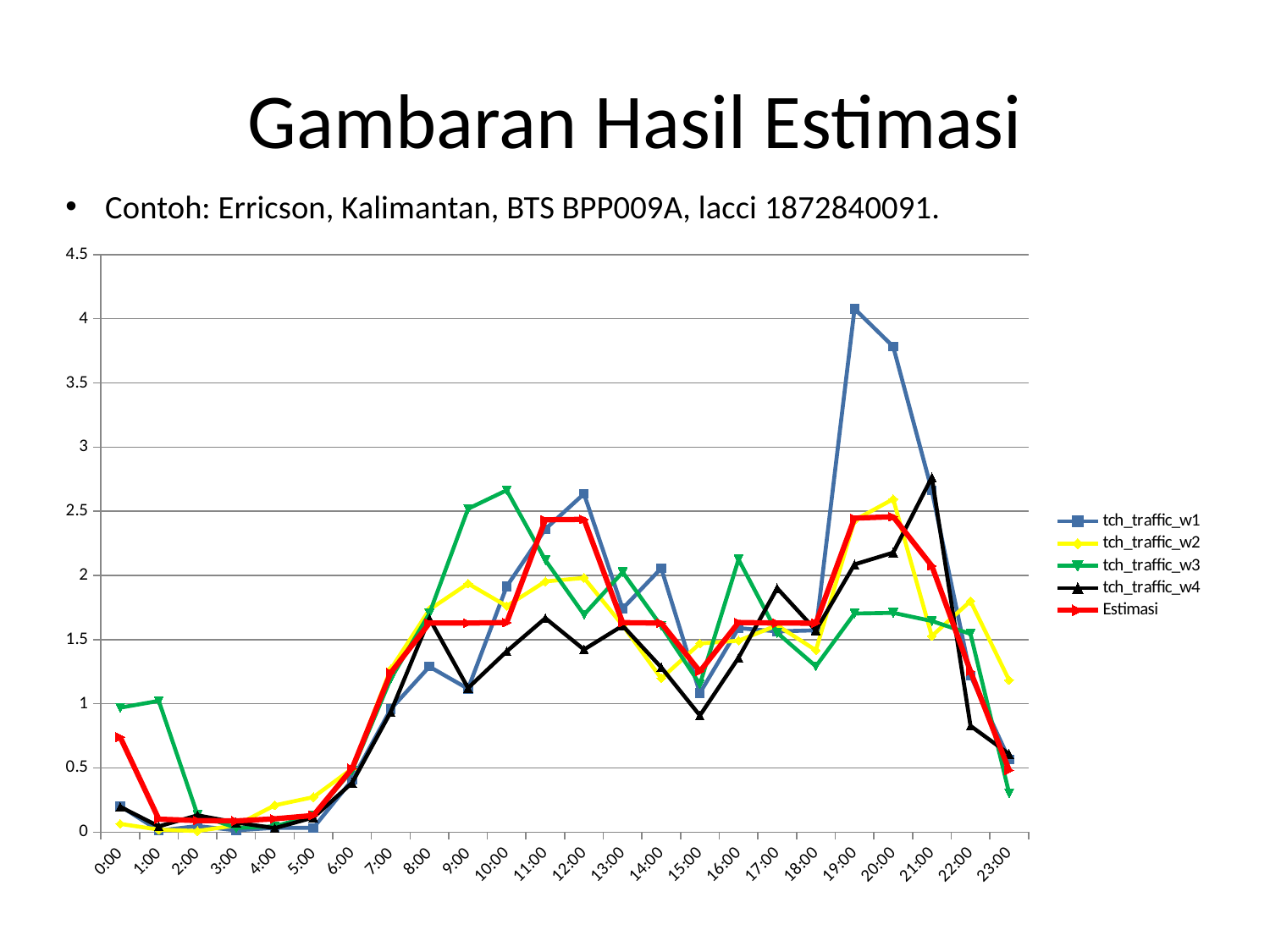

# Gambaran Hasil Estimasi
Contoh: Erricson, Kalimantan, BTS BPP009A, lacci 1872840091.

### Chart

| Category | tch_traffic_w1 | tch_traffic_w2 | tch_traffic_w3 | tch_traffic_w4 | Estimasi |
|---|---|---|---|---|---|
| 0 | 0.20277777 | 0.06388889 | 0.96944445 | 0.19722222 | 0.740411153 |
| 4.1666666666666664E-2 | 0.01111111 | 0.01944444 | 1.0222223 | 0.04444445 | 0.100790982 |
| 8.3333333333333329E-2 | 0.04722222 | 0.00833333 | 0.13611111 | 0.13055556 | 0.089707535 |
| 0.125 | 0.01388889 | 0.05277778 | 0.03333334 | 0.075 | 0.086989495 |
| 0.16666666666666666 | 0.03333334 | 0.20833333 | 0.04444445 | 0.03055556 | 0.103503315 |
| 0.20833333333333334 | 0.03333334 | 0.27222222 | 0.13055556 | 0.11388889 | 0.129516913 |
| 0.25 | 0.40555555 | 0.49444443 | 0.48055556 | 0.38333333 | 0.495620758 |
| 0.29166666666666669 | 0.95833331 | 1.2694445 | 1.1944444 | 0.93611109 | 1.241535304 |
| 0.33333333333333331 | 1.2888889 | 1.7333333 | 1.7027777 | 1.6638889 | 1.62803756 |
| 0.375 | 1.1166667 | 1.9361111 | 2.5194445 | 1.1222222 | 1.628401885 |
| 0.41666666666666669 | 1.9138889 | 1.7611111 | 2.6638889 | 1.4083333 | 1.632443429 |
| 0.45833333333333331 | 2.3611112 | 1.9527777 | 2.1194444 | 1.6666666 | 2.43370374 |
| 0.5 | 2.636111 | 1.9805555 | 1.6944444 | 1.4222223 | 2.436728466 |
| 0.54166666666666663 | 1.7416667 | 1.6111112 | 2.0250001 | 1.6083333 | 1.632176072 |
| 0.58333333333333337 | 2.0555556 | 1.1972222 | 1.6055555 | 1.2833333 | 1.628137165 |
| 0.625 | 1.0833334 | 1.4694444 | 1.1527778 | 0.90833336 | 1.251805065 |
| 0.66666666666666663 | 1.5888889 | 1.4916667 | 2.125 | 1.3583333 | 1.633182715 |
| 0.70833333333333337 | 1.5638889 | 1.6111112 | 1.5527778 | 1.9 | 1.628617457 |
| 0.75 | 1.5722222 | 1.4166666 | 1.2916666 | 1.5722222 | 1.627959359 |
| 0.79166666666666663 | 4.0777779 | 2.4305556 | 1.7027777 | 2.0861111 | 2.446461862 |
| 0.83333333333333337 | 3.7833333 | 2.5944445 | 1.7083334 | 2.1777778 | 2.45771613 |
| 0.875 | 2.6611111 | 1.5277778 | 1.6444445 | 2.7638888 | 2.074197276 |
| 0.91666666666666663 | 1.2194444 | 1.8 | 1.5444444 | 0.8277778 | 1.253183765 |
| 0.95833333333333337 | 0.56666666 | 1.1833333 | 0.30277777 | 0.60833335 | 0.48171469 |